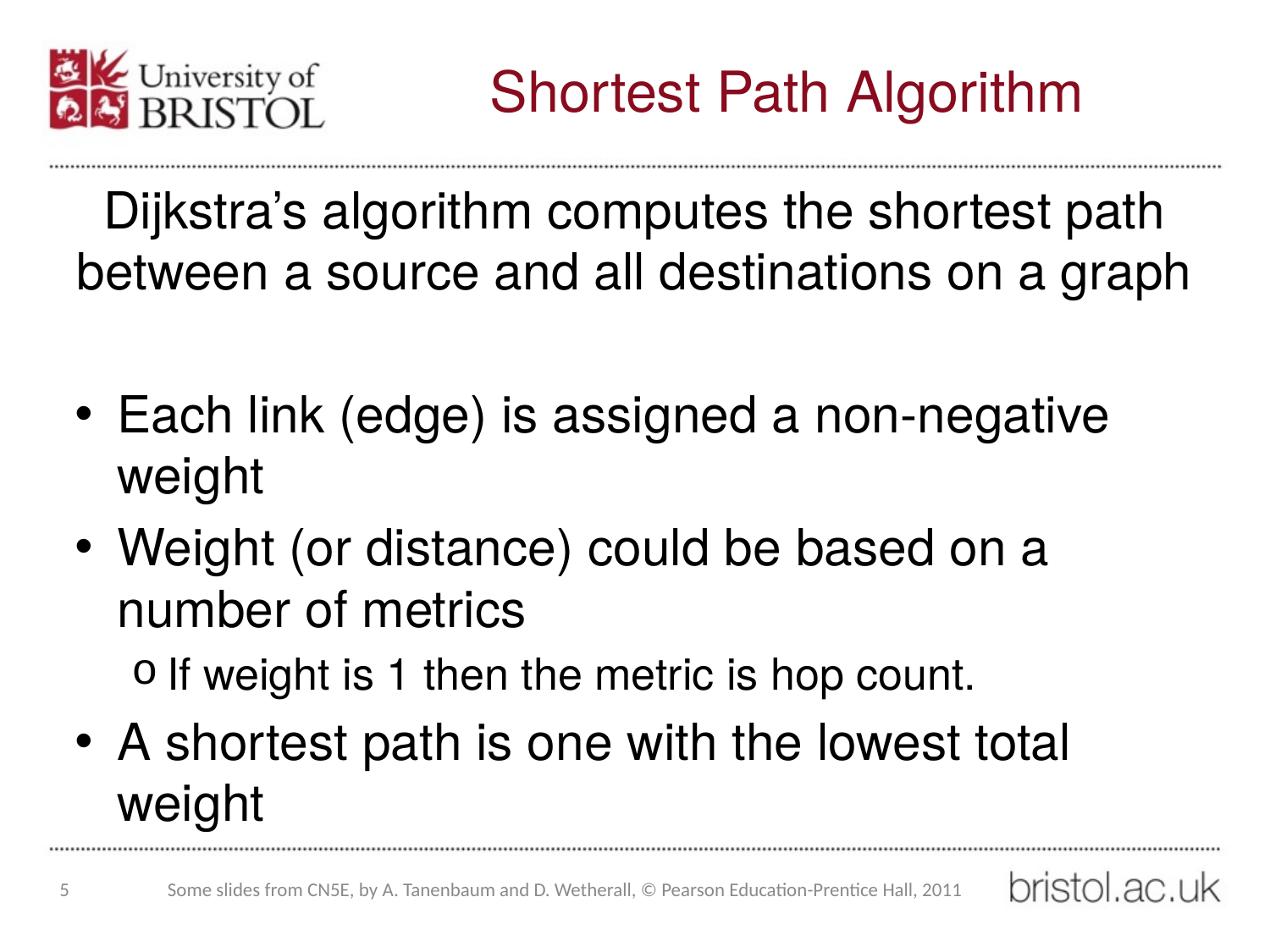

# Shortest Path Algorithm
Dijkstra’s algorithm computes the shortest path between a source and all destinations on a graph

Each link (edge) is assigned a non-negative weight
Weight (or distance) could be based on a number of metrics
If weight is 1 then the metric is hop count.
A shortest path is one with the lowest total weight
5
Some slides from CN5E, by A. Tanenbaum and D. Wetherall, © Pearson Education-Prentice Hall, 2011